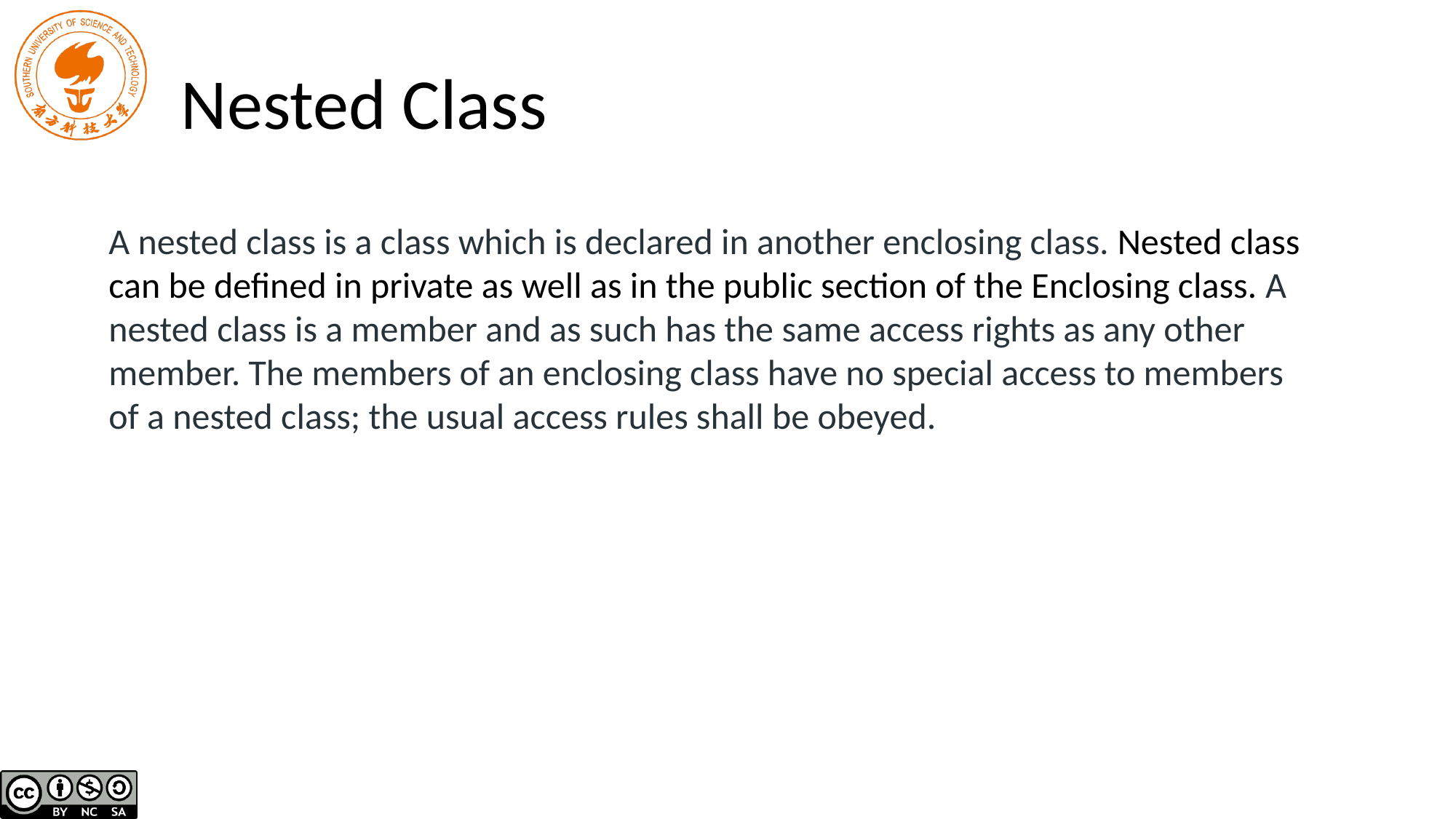

# Nested Class
A nested class is a class which is declared in another enclosing class. Nested class can be defined in private as well as in the public section of the Enclosing class. A nested class is a member and as such has the same access rights as any other member. The members of an enclosing class have no special access to members of a nested class; the usual access rules shall be obeyed.